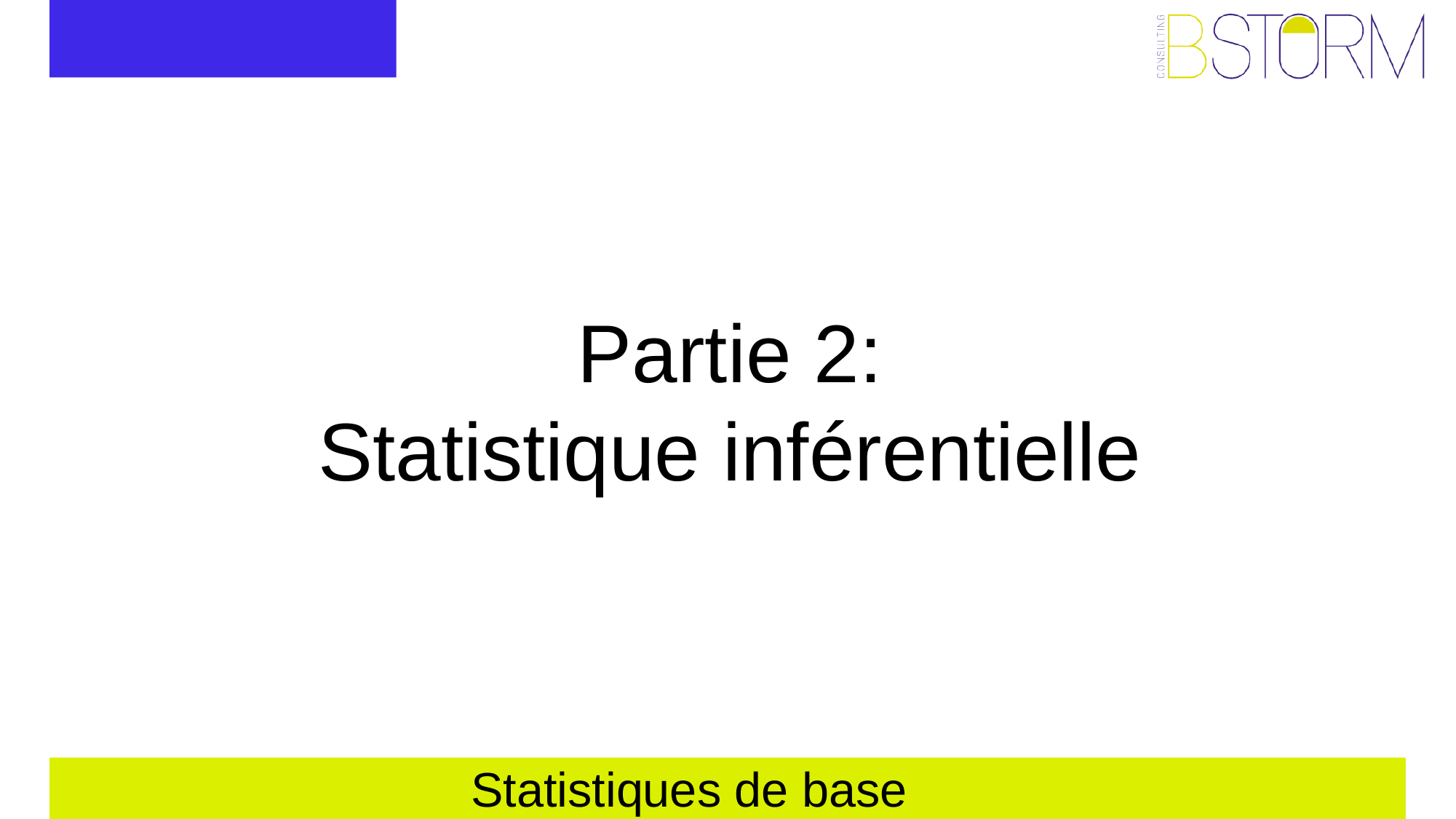

# Partie 2: Statistique inférentielle
Statistiques de base